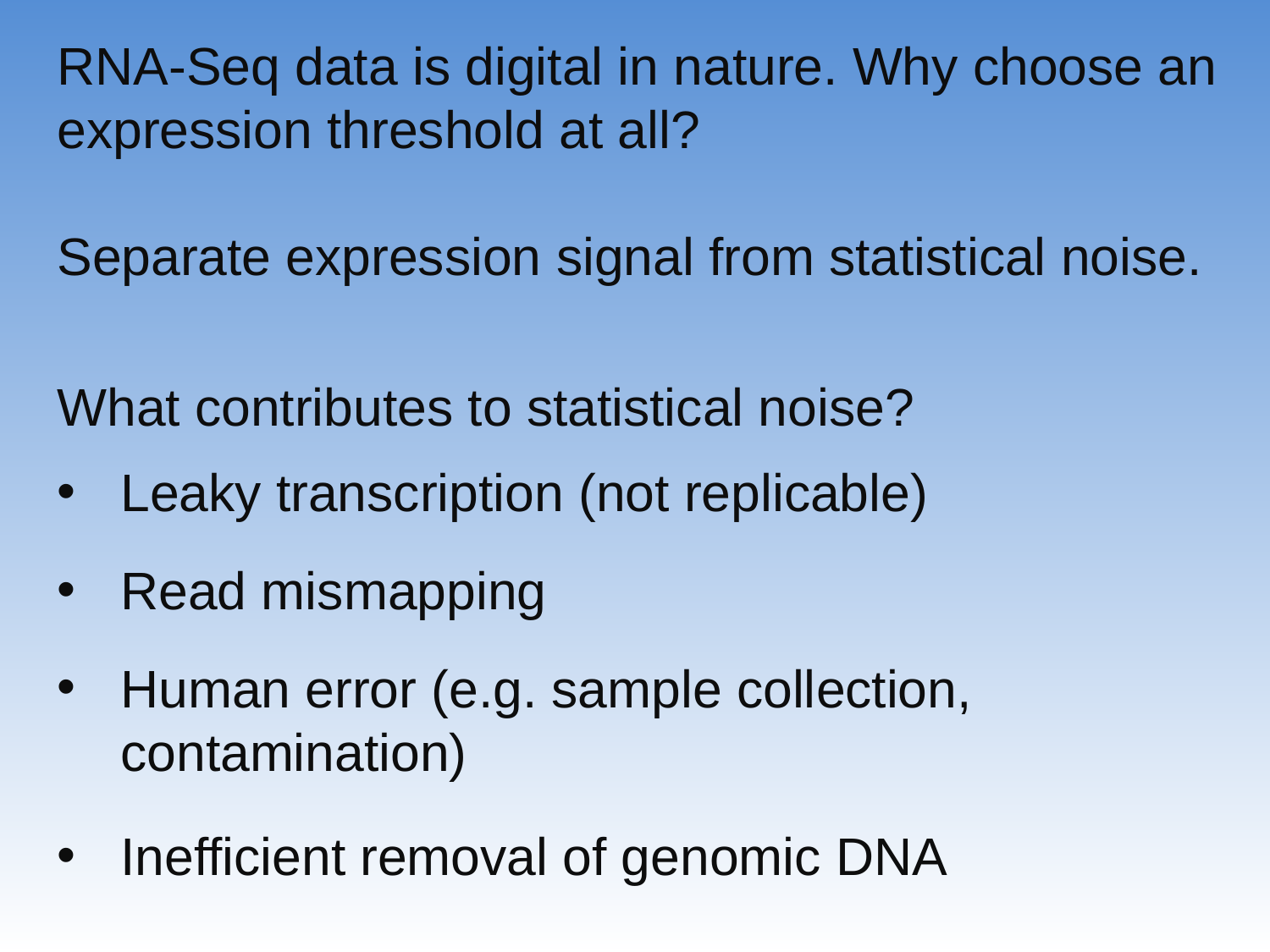

RNA-Seq data is digital in nature. Why choose an expression threshold at all?

Separate expression signal from statistical noise.
What contributes to statistical noise?
Leaky transcription (not replicable)
Read mismapping
Human error (e.g. sample collection, contamination)
Inefficient removal of genomic DNA